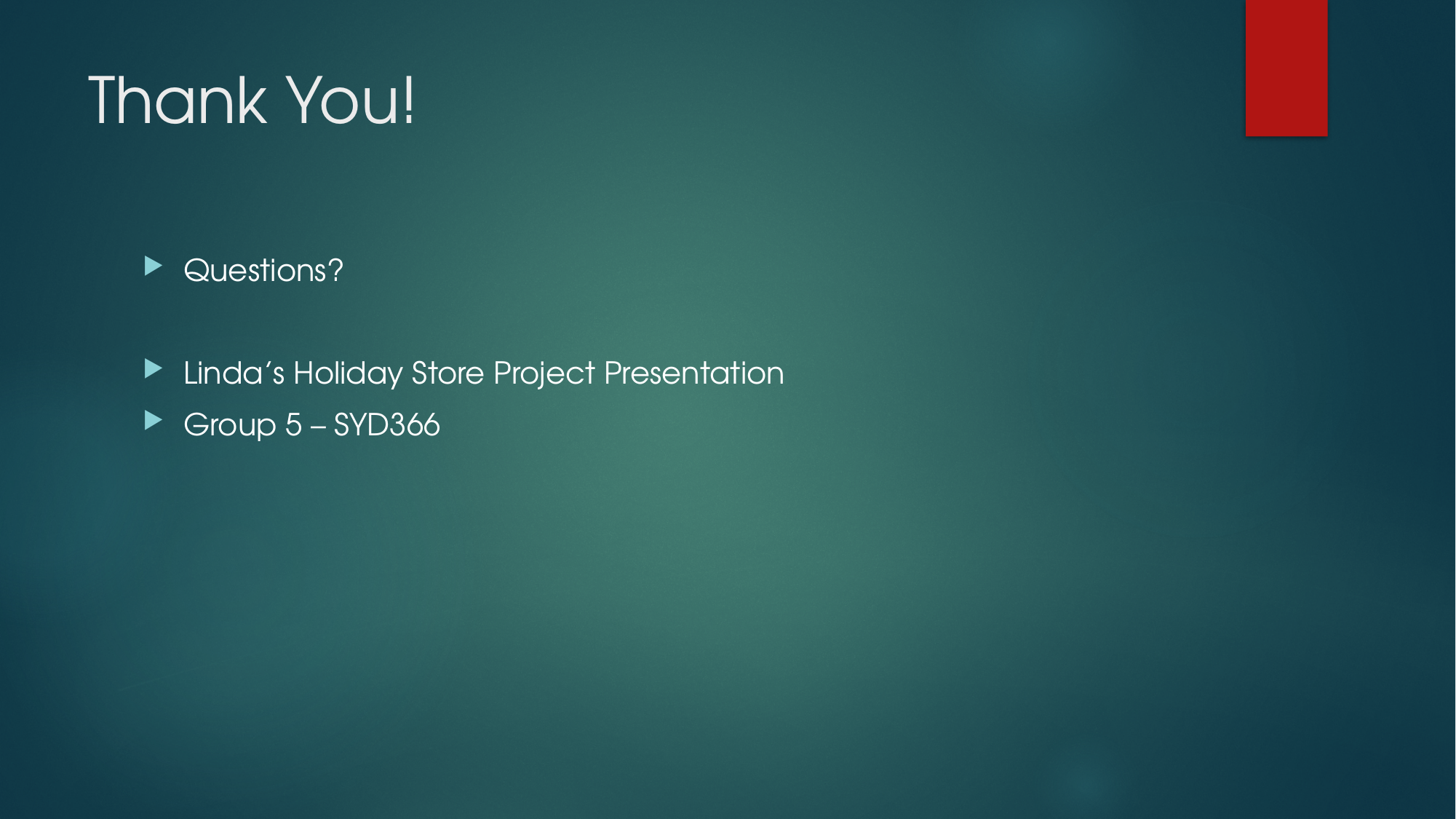

# Thank You!
Questions?

Linda’s Holiday Store Project Presentation
Group 5 – SYD366